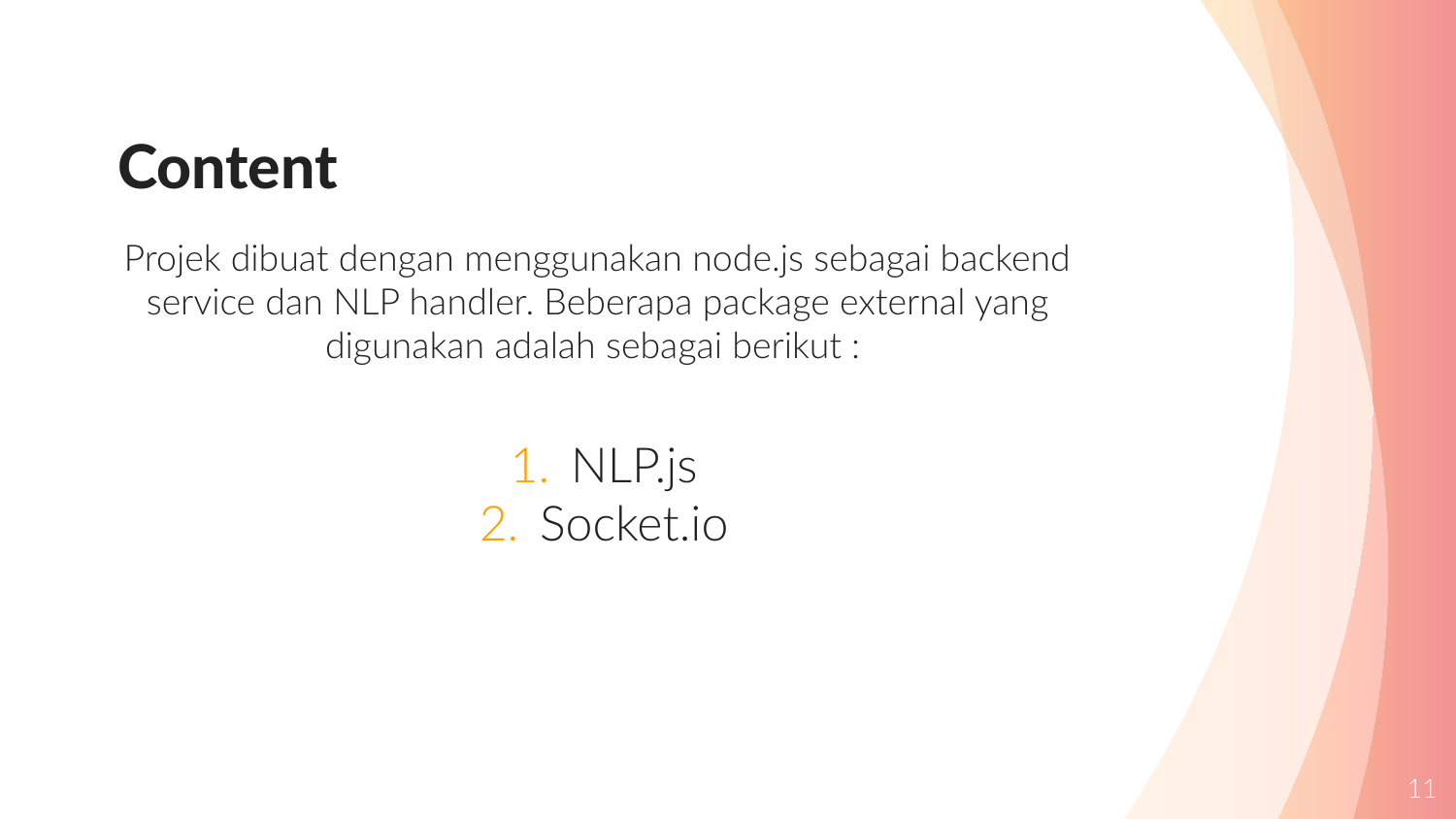

# Content
Projek dibuat dengan menggunakan node.js sebagai backend service dan NLP handler. Beberapa package external yang digunakan adalah sebagai berikut :

NLP.js
Socket.io
11